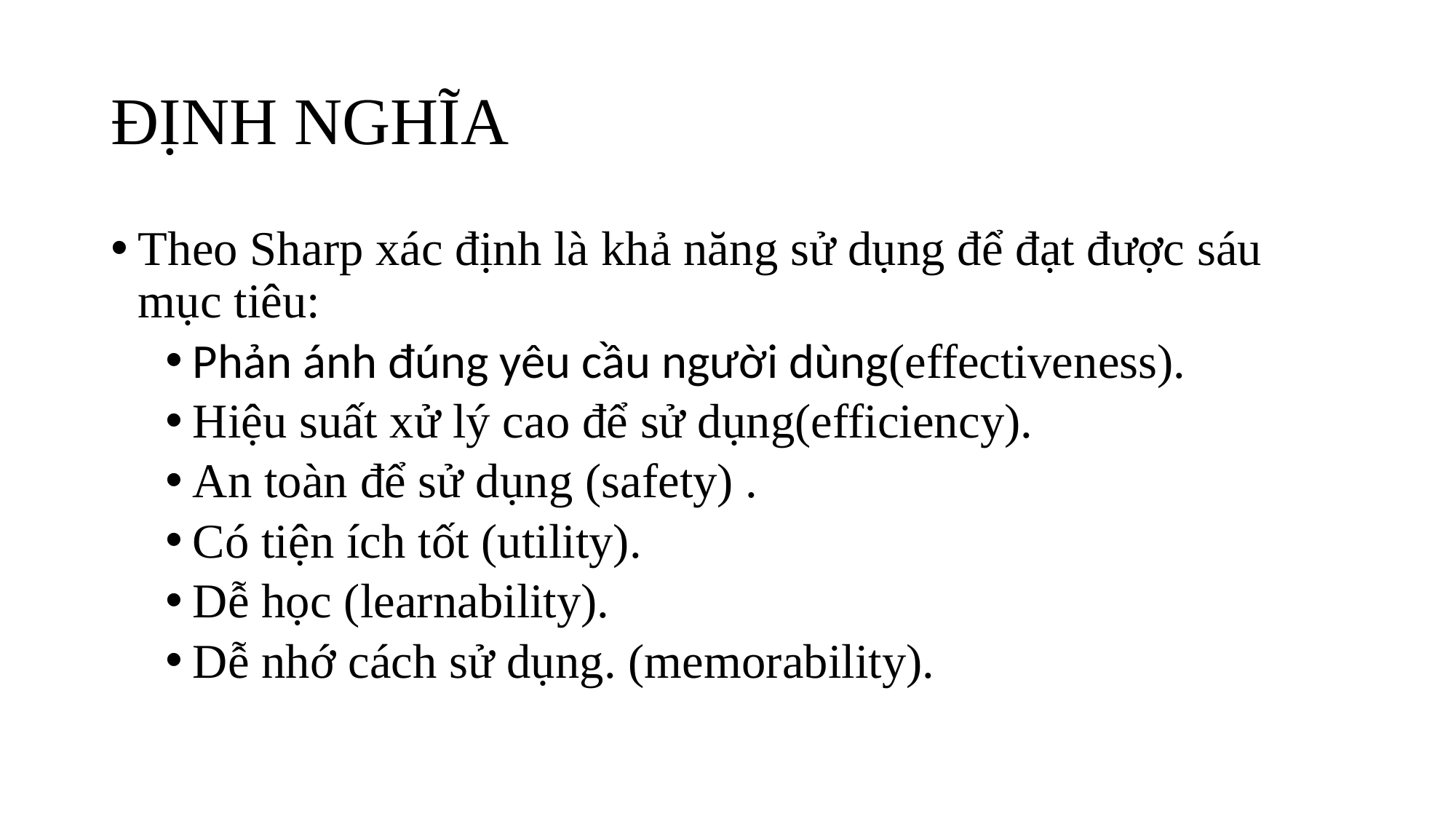

# ĐỊNH NGHĨA
Theo Sharp xác định là khả năng sử dụng để đạt được sáu mục tiêu:
Phản ánh đúng yêu cầu người dùng(effectiveness).
Hiệu suất xử lý cao để sử dụng(efficiency).
An toàn để sử dụng (safety) .
Có tiện ích tốt (utility).
Dễ học (learnability).
Dễ nhớ cách sử dụng. (memorability).